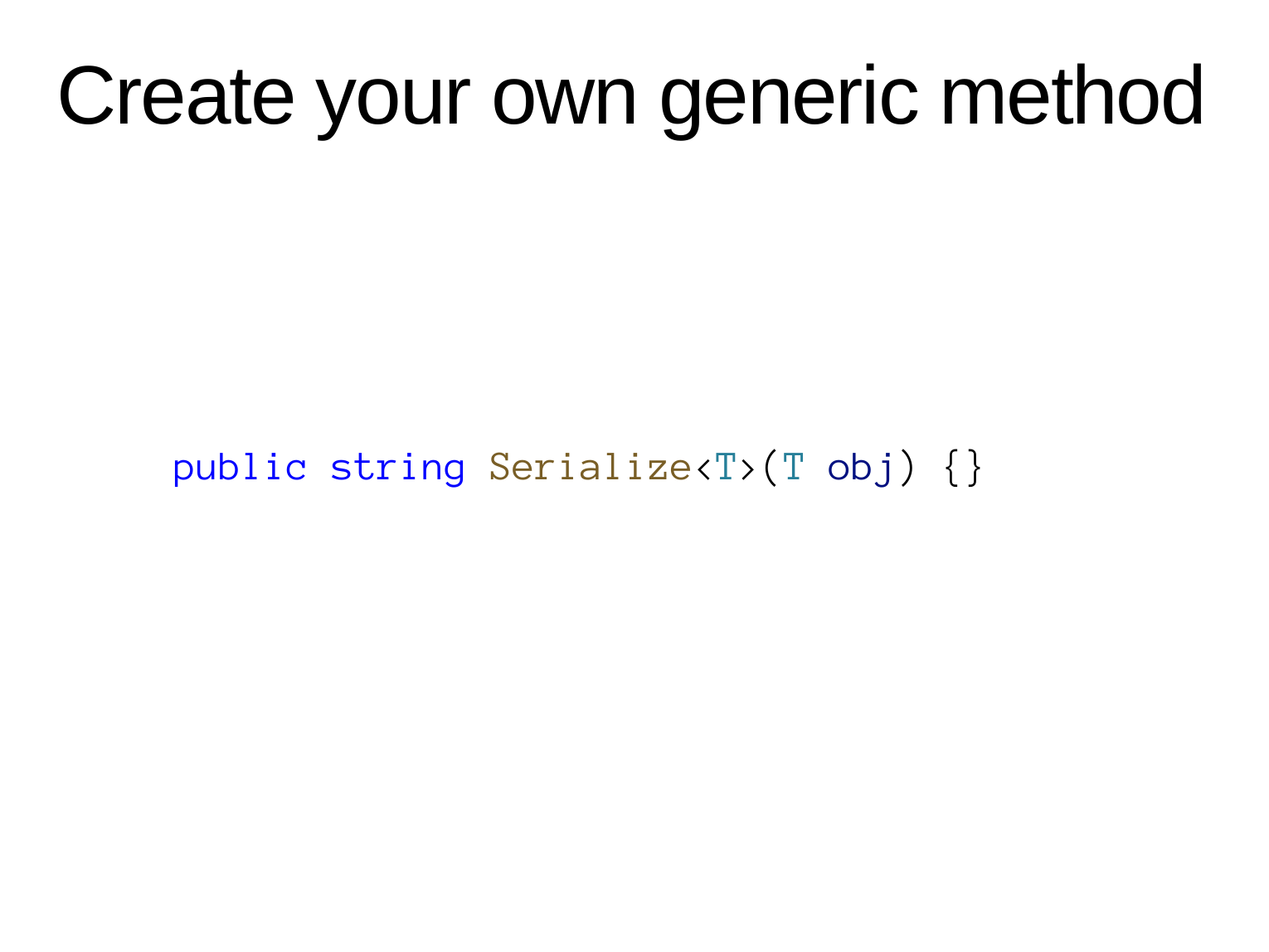

# Create your own generic method
public string Serialize<T>(T obj) {}